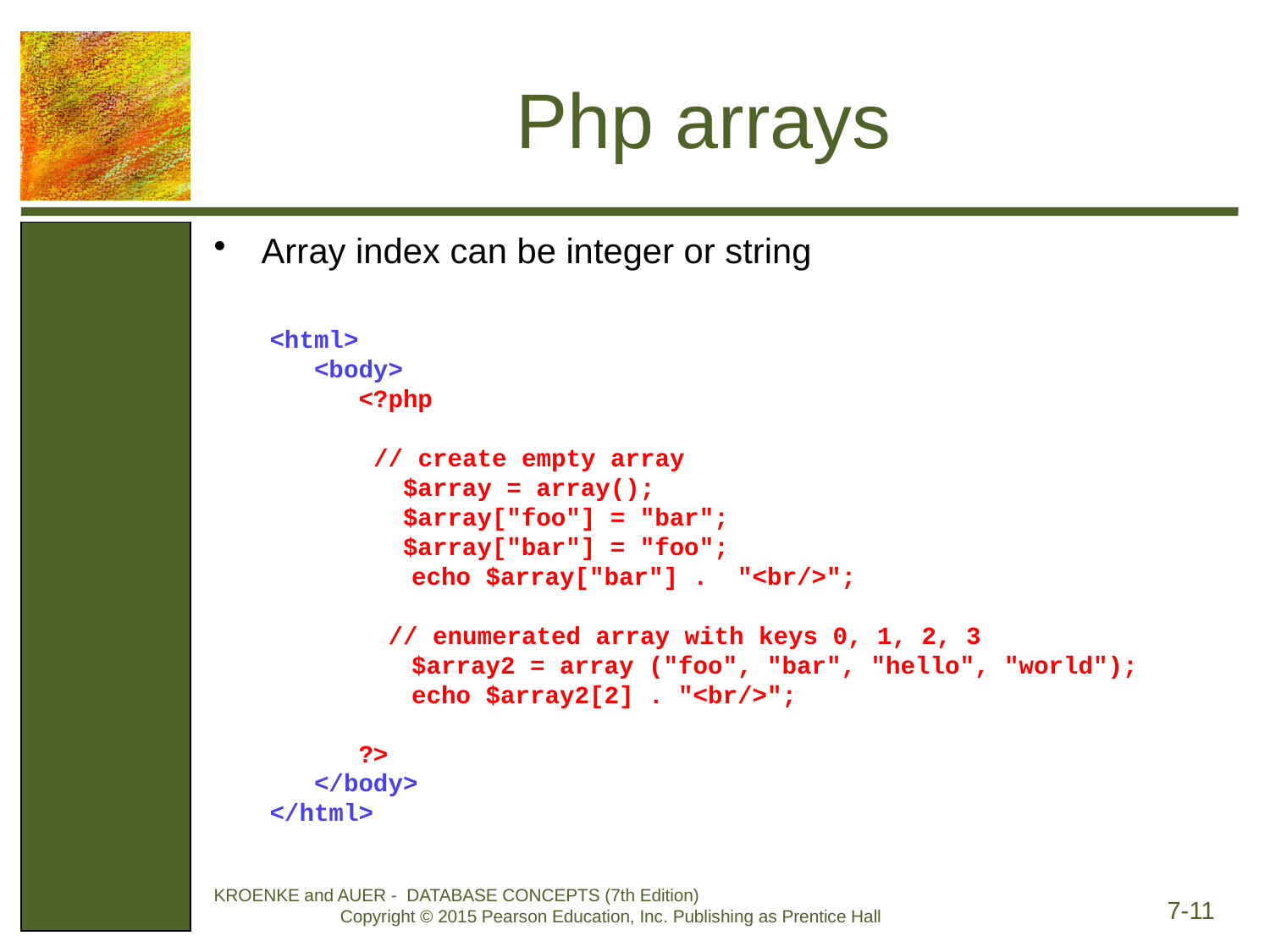

# Php arrays
Array index can be integer or string
<html>
   <body>
      <?php

       // create empty array
         $array = array();
         $array["foo"] = "bar";
         $array["bar"] = "foo";
	 echo $array["bar"] .  "<br/>";

        // enumerated array with keys 0, 1, 2, 3
	 $array2 = array ("foo", "bar", "hello", "world");
	 echo $array2[2] . "<br/>";

      ?>
   </body>
</html>
KROENKE and AUER -  DATABASE CONCEPTS (7th Edition)                                                                     Copyright © 2015 Pearson Education, Inc. Publishing as Prentice Hall
7-11